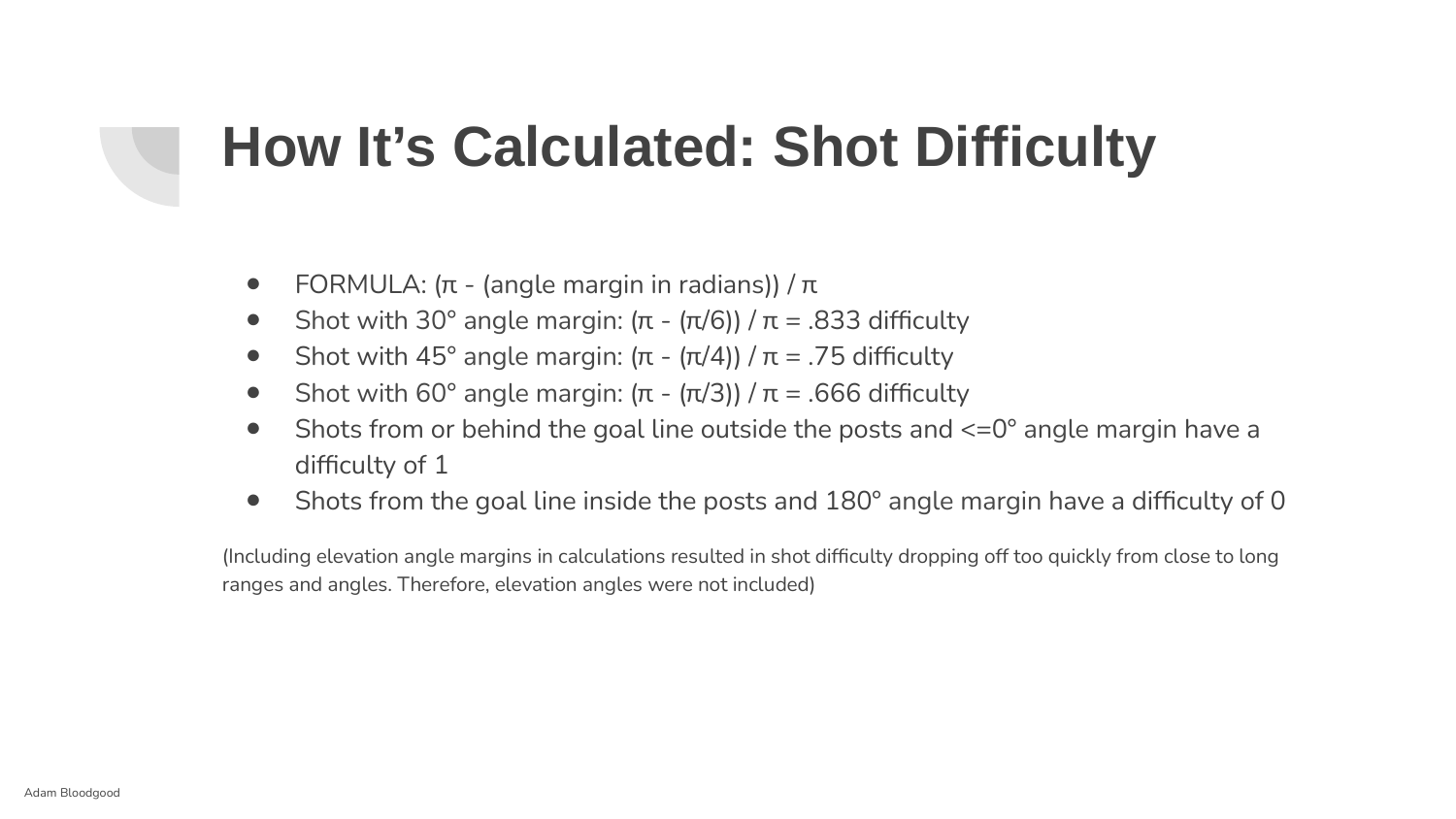

# How It’s Calculated: Shot Difficulty
FORMULA: (π - (angle margin in radians)) / π
Shot with 30° angle margin: (π - (π/6)) / π = .833 difficulty
Shot with 45° angle margin: (π - (π/4)) / π = .75 difficulty
Shot with 60° angle margin: (π - (π/3)) / π = .666 difficulty
Shots from or behind the goal line outside the posts and <=0° angle margin have a difficulty of 1
Shots from the goal line inside the posts and 180° angle margin have a difficulty of 0
(Including elevation angle margins in calculations resulted in shot difficulty dropping off too quickly from close to long ranges and angles. Therefore, elevation angles were not included)
Adam Bloodgood